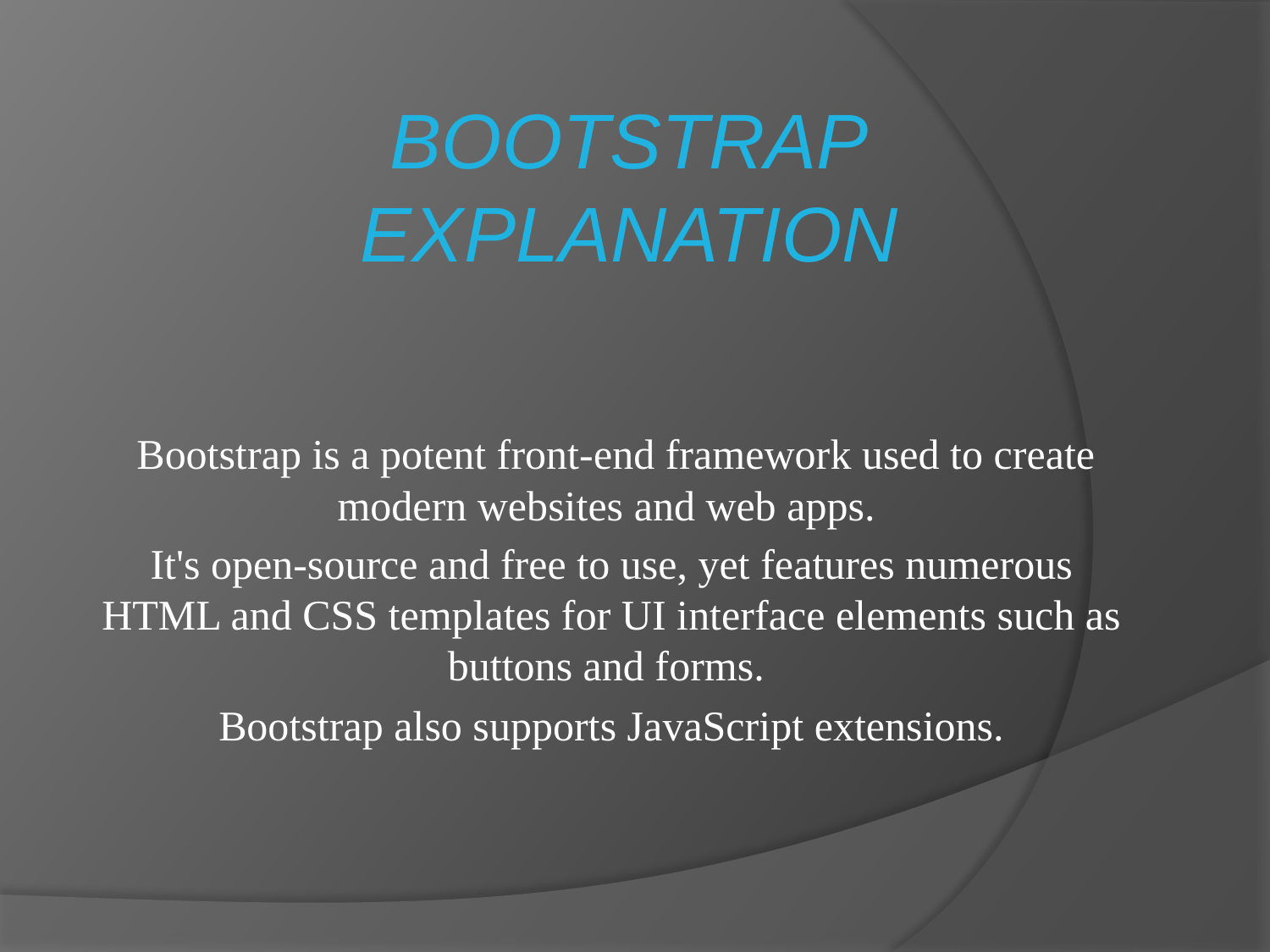

# Bootstrap Explanation
 Bootstrap is a potent front-end framework used to create modern websites and web apps.
It's open-source and free to use, yet features numerous HTML and CSS templates for UI interface elements such as buttons and forms.
Bootstrap also supports JavaScript extensions.